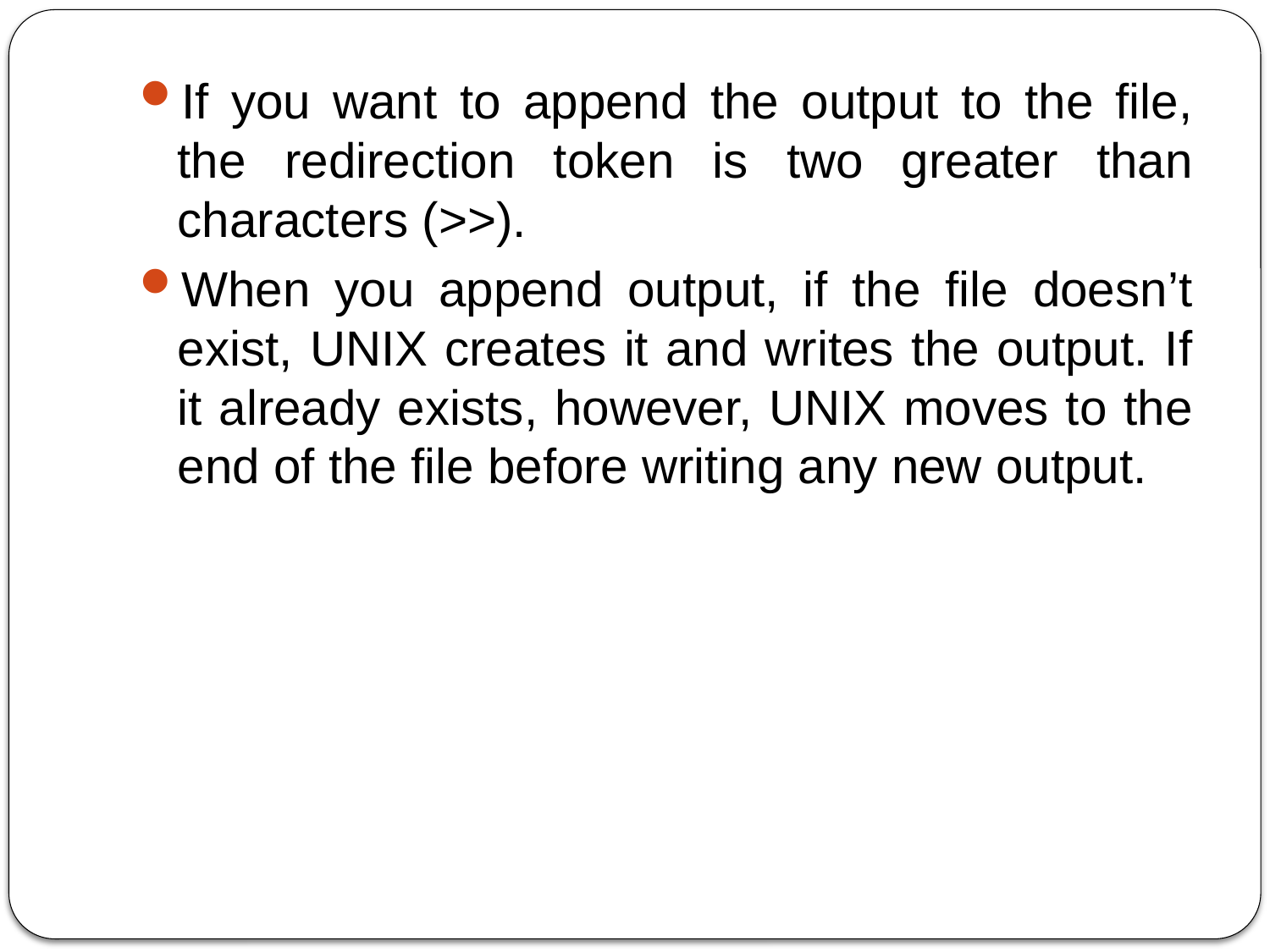

If you want to append the output to the file, the redirection token is two greater than characters (>>).
When you append output, if the file doesn’t exist, UNIX creates it and writes the output. If it already exists, however, UNIX moves to the end of the file before writing any new output.